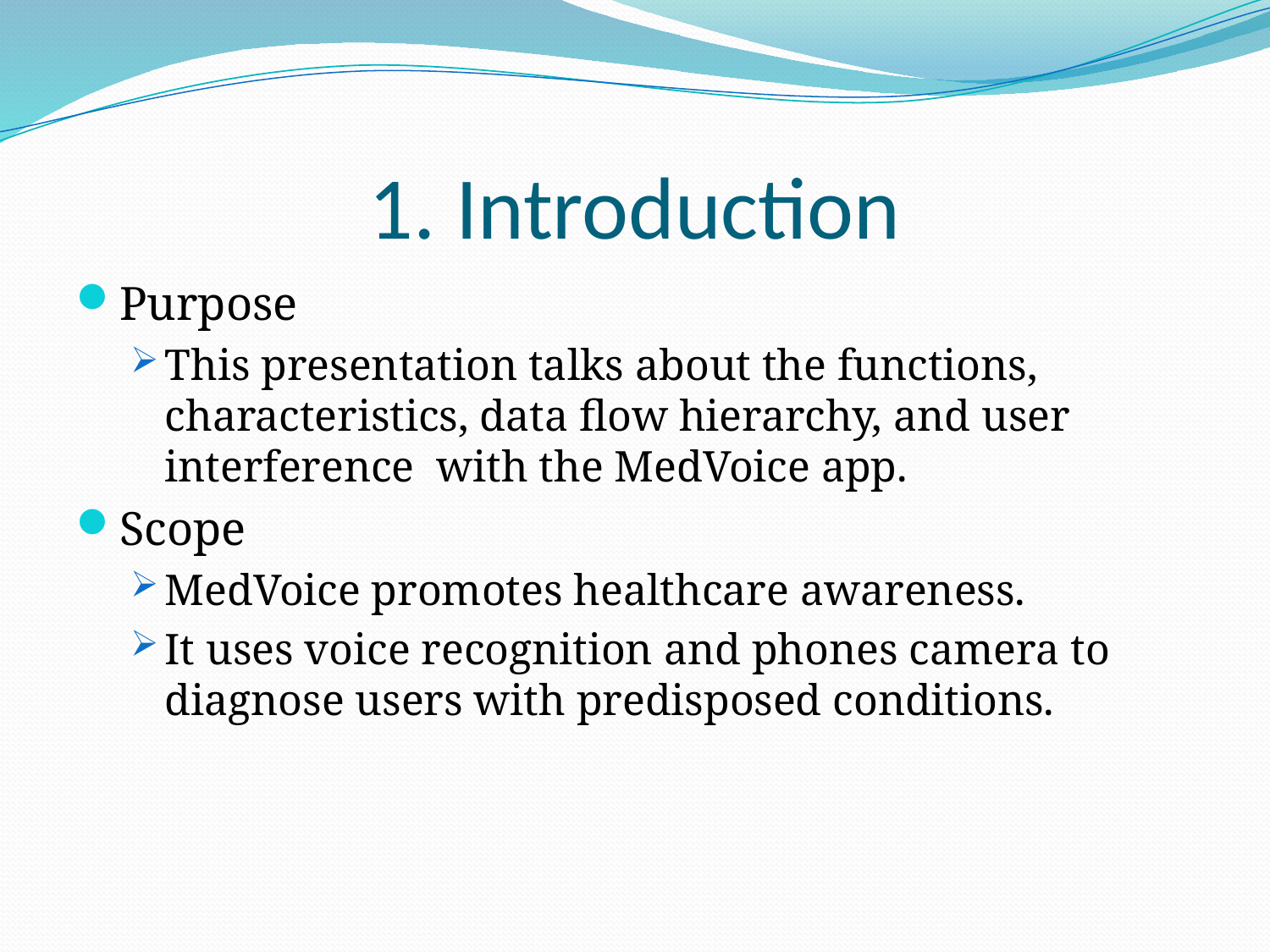

# 1. Introduction
Purpose
This presentation talks about the functions, characteristics, data flow hierarchy, and user interference  with the MedVoice app.
Scope
MedVoice promotes healthcare awareness.
It uses voice recognition and phones camera to diagnose users with predisposed conditions.